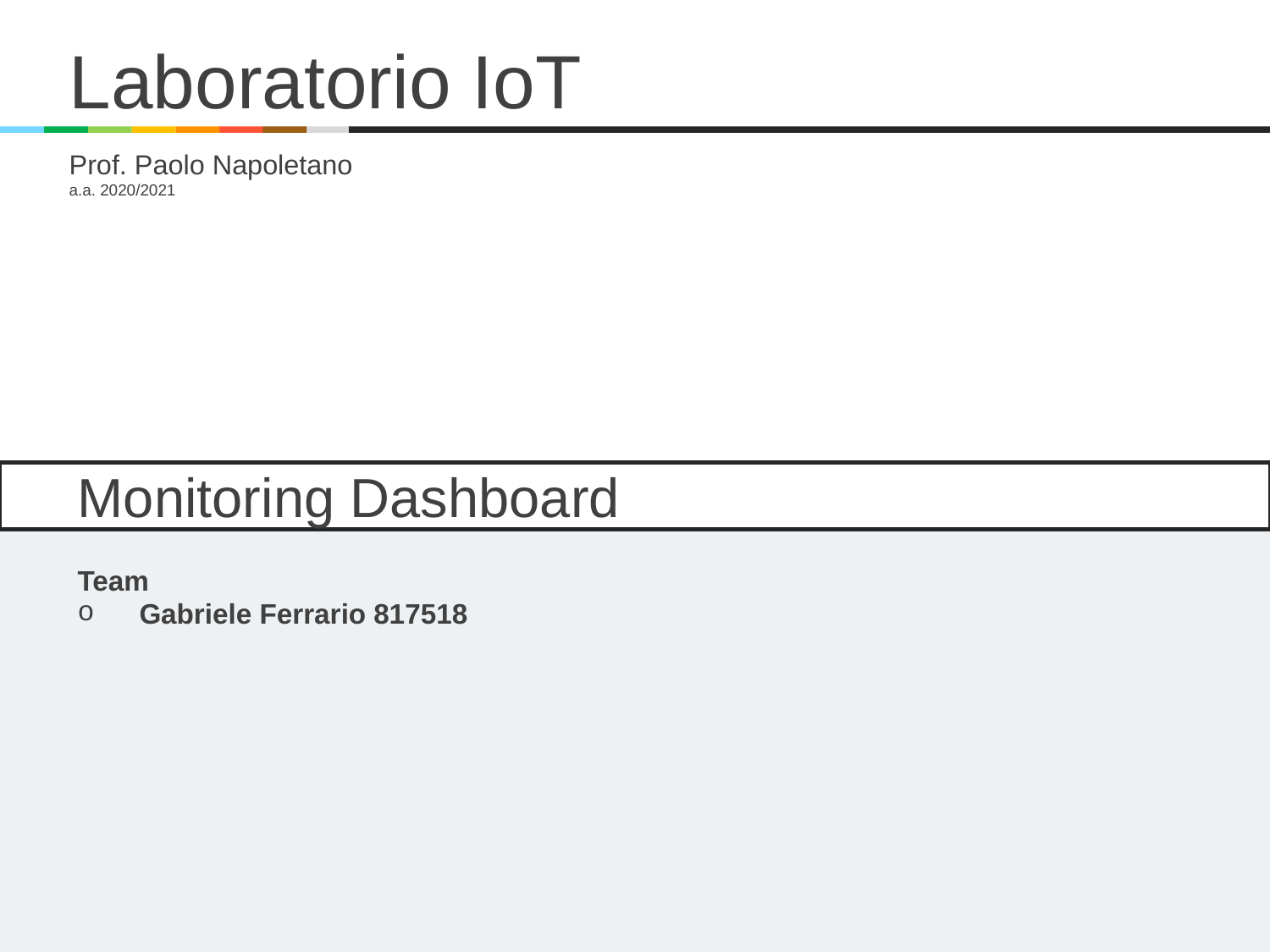

Laboratorio IoT

Prof. Paolo Napoletano
a.a. 2020/2021

Monitoring Dashboard

Team
Gabriele Ferrario 817518